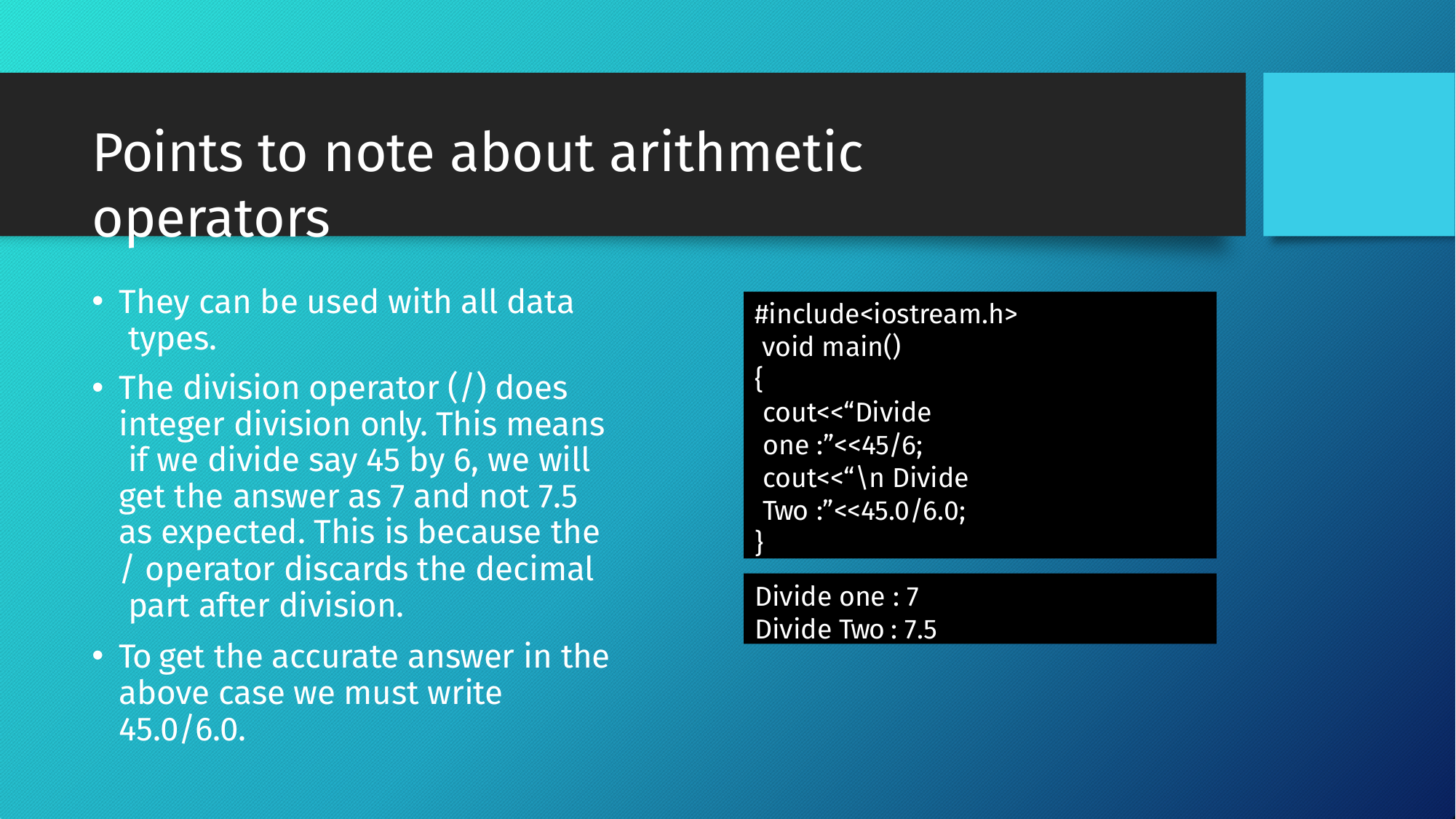

# Points to note about arithmetic operators
They can be used with all data  types.
The division operator (/) does  integer division only. This means  if we divide say 45 by 6, we will  get the answer as 7 and not 7.5  as expected. This is because the
/ operator discards the decimal  part after division.
To get the accurate answer in the  above case we must write  45.0/6.0.
#include<iostream.h>  void main()
{
cout<<“Divide one :”<<45/6;
cout<<“\n Divide Two :”<<45.0/6.0;
}
Divide one : 7  Divide Two : 7.5